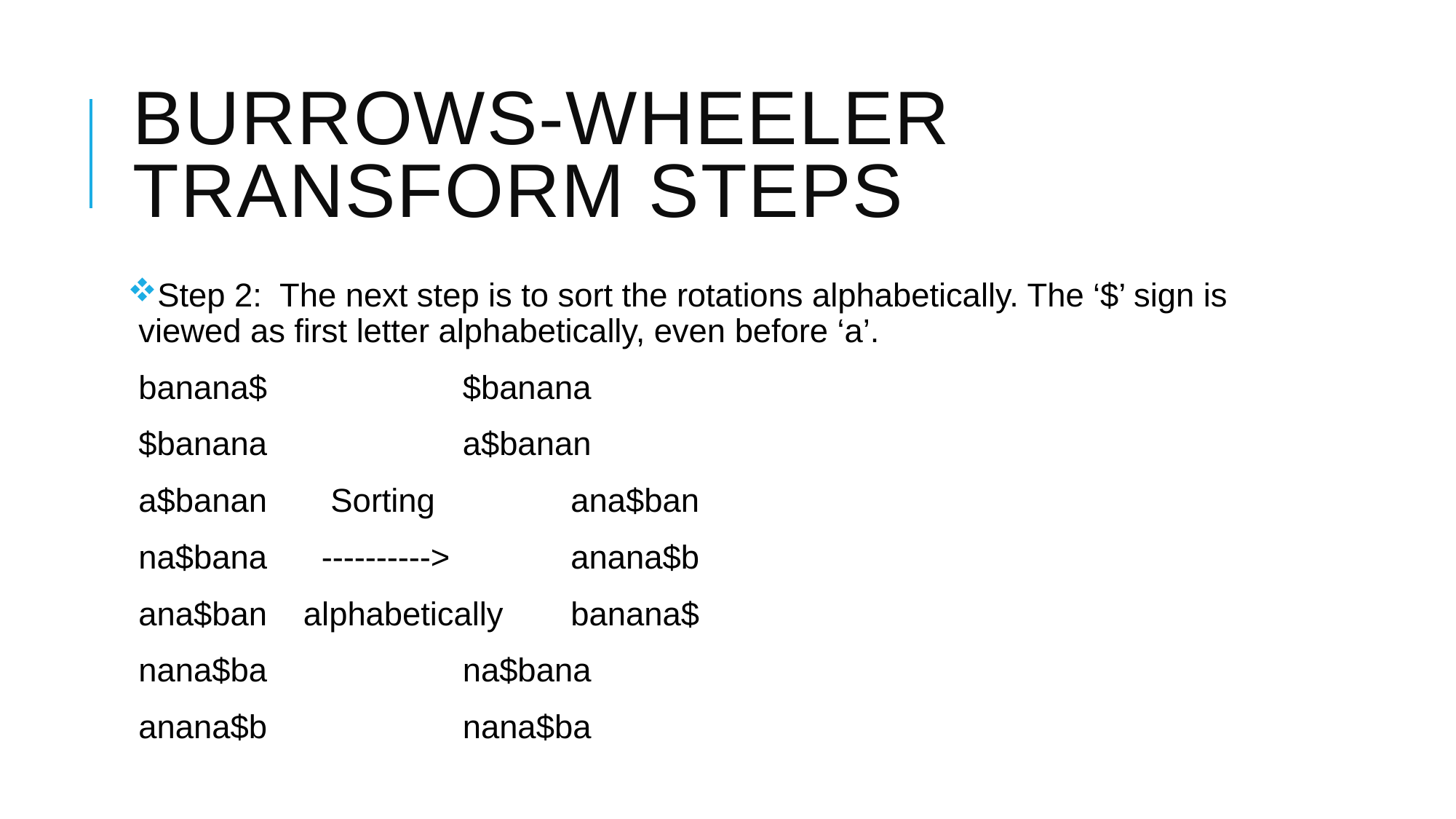

# Burrows-wheeler transform steps
Step 2:  The next step is to sort the rotations alphabetically. The ‘$’ sign is viewed as first letter alphabetically, even before ‘a’.
banana$                    		$banana
$banana                    		a$banan
a$banan       Sorting      	ana$ban
na$bana      ---------->   	anana$b
ana$ban    alphabetically  	banana$
nana$ba                    		na$bana
anana$b                    		nana$ba